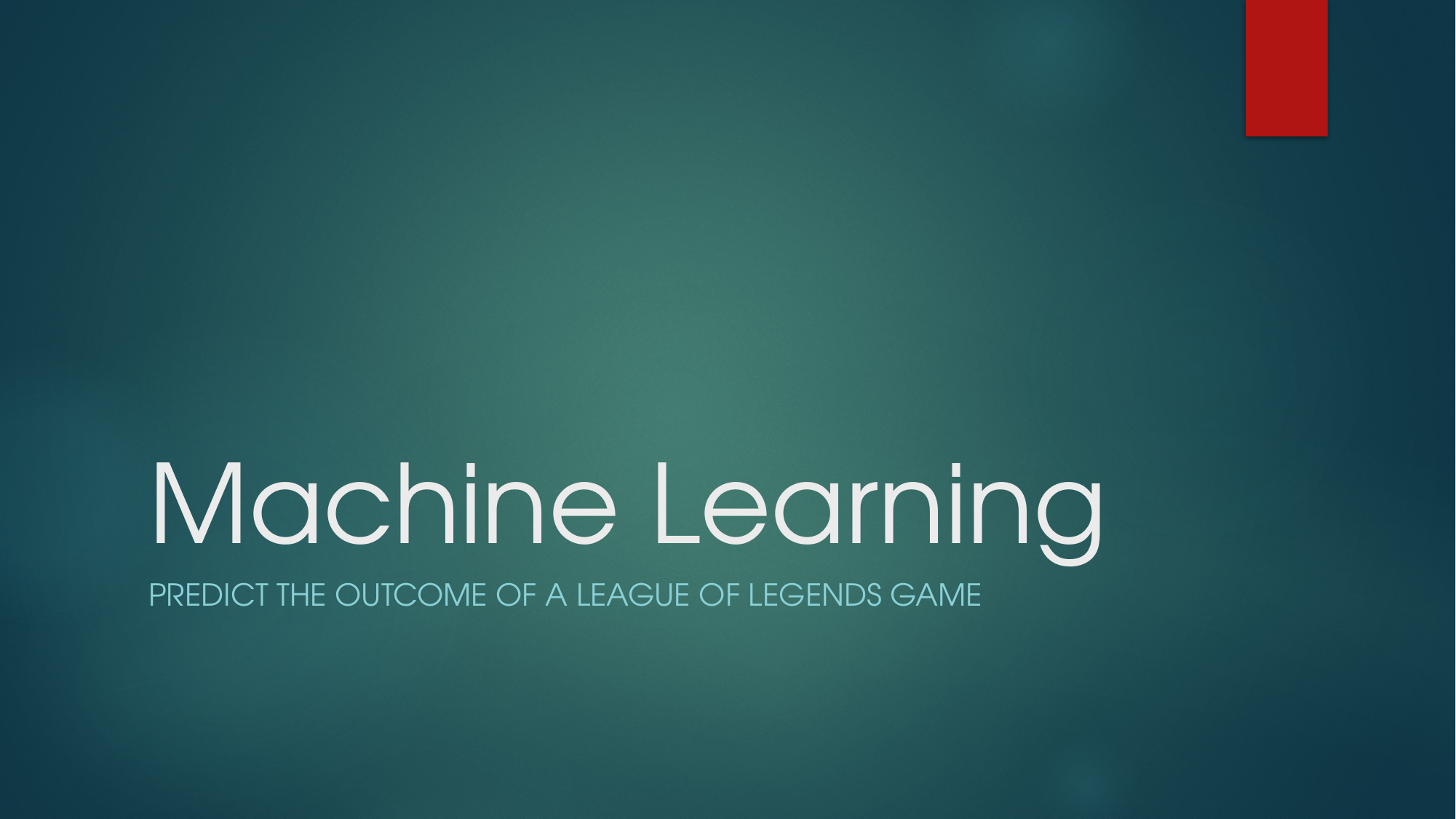

# Machine Learning
Predict the outcome of a league of legends game